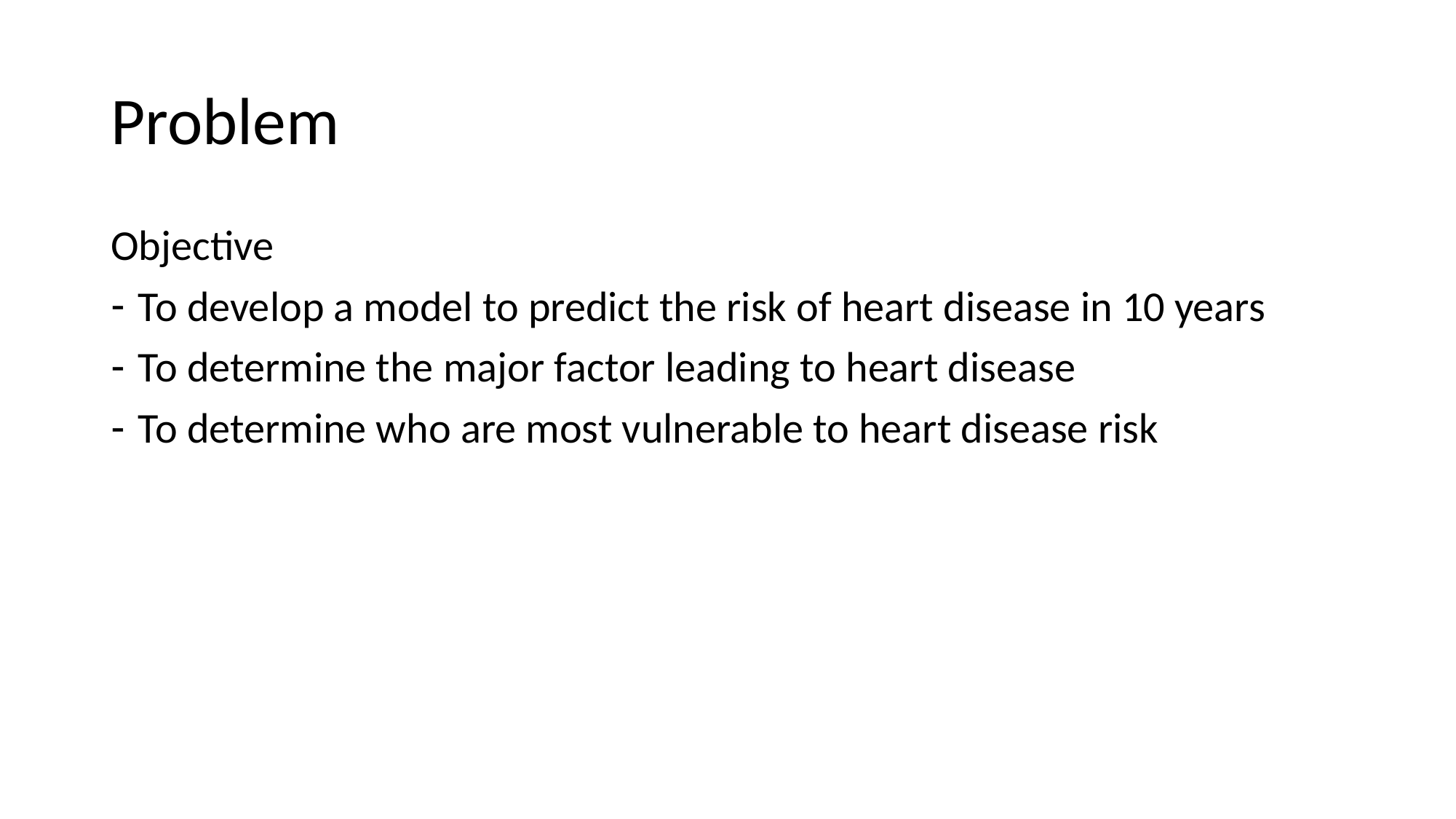

# Problem
Objective
To develop a model to predict the risk of heart disease in 10 years
To determine the major factor leading to heart disease
To determine who are most vulnerable to heart disease risk